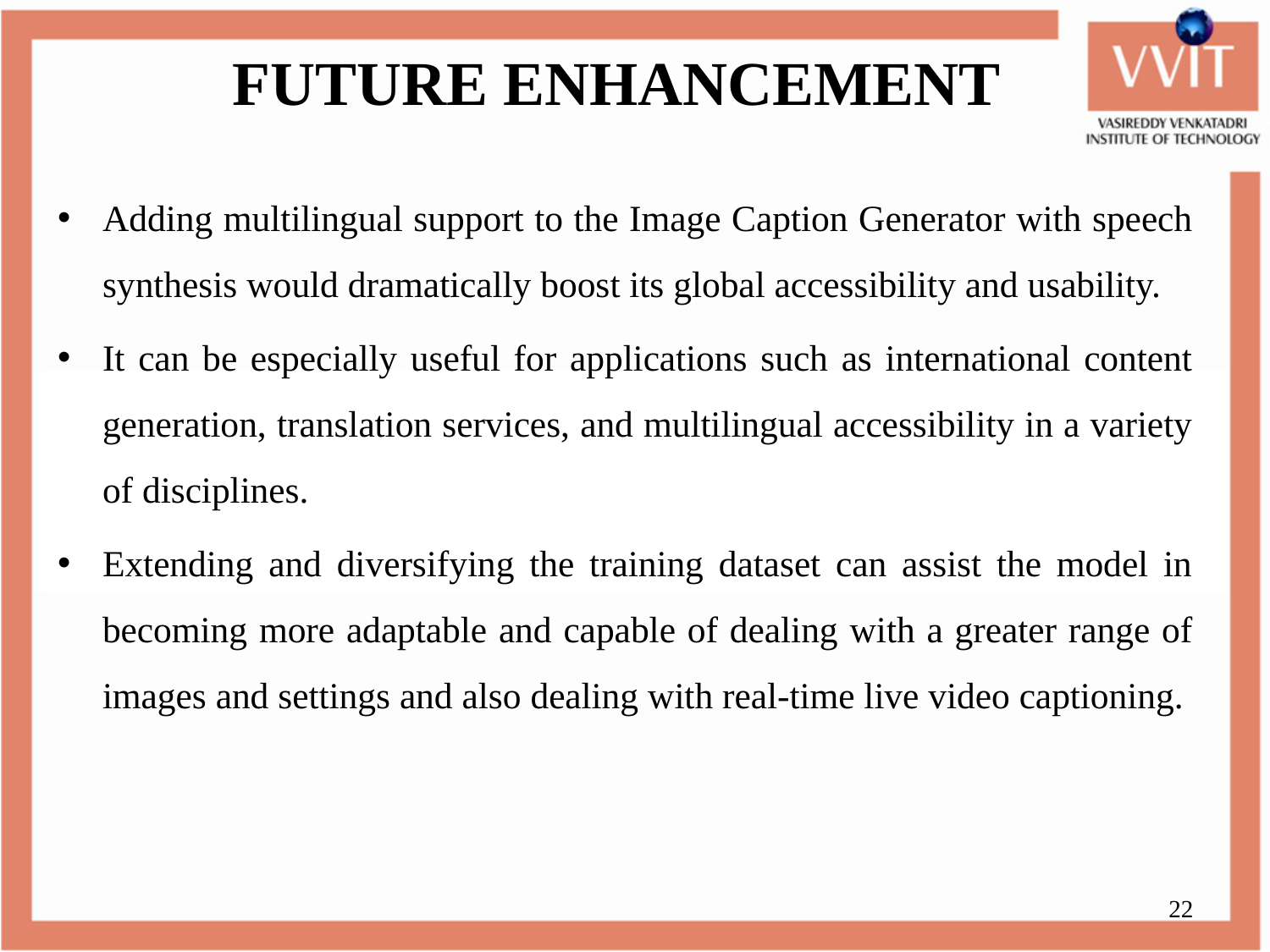

# FUTURE ENHANCEMENT
Adding multilingual support to the Image Caption Generator with speech synthesis would dramatically boost its global accessibility and usability.
It can be especially useful for applications such as international content generation, translation services, and multilingual accessibility in a variety of disciplines.
Extending and diversifying the training dataset can assist the model in becoming more adaptable and capable of dealing with a greater range of images and settings and also dealing with real-time live video captioning.
22